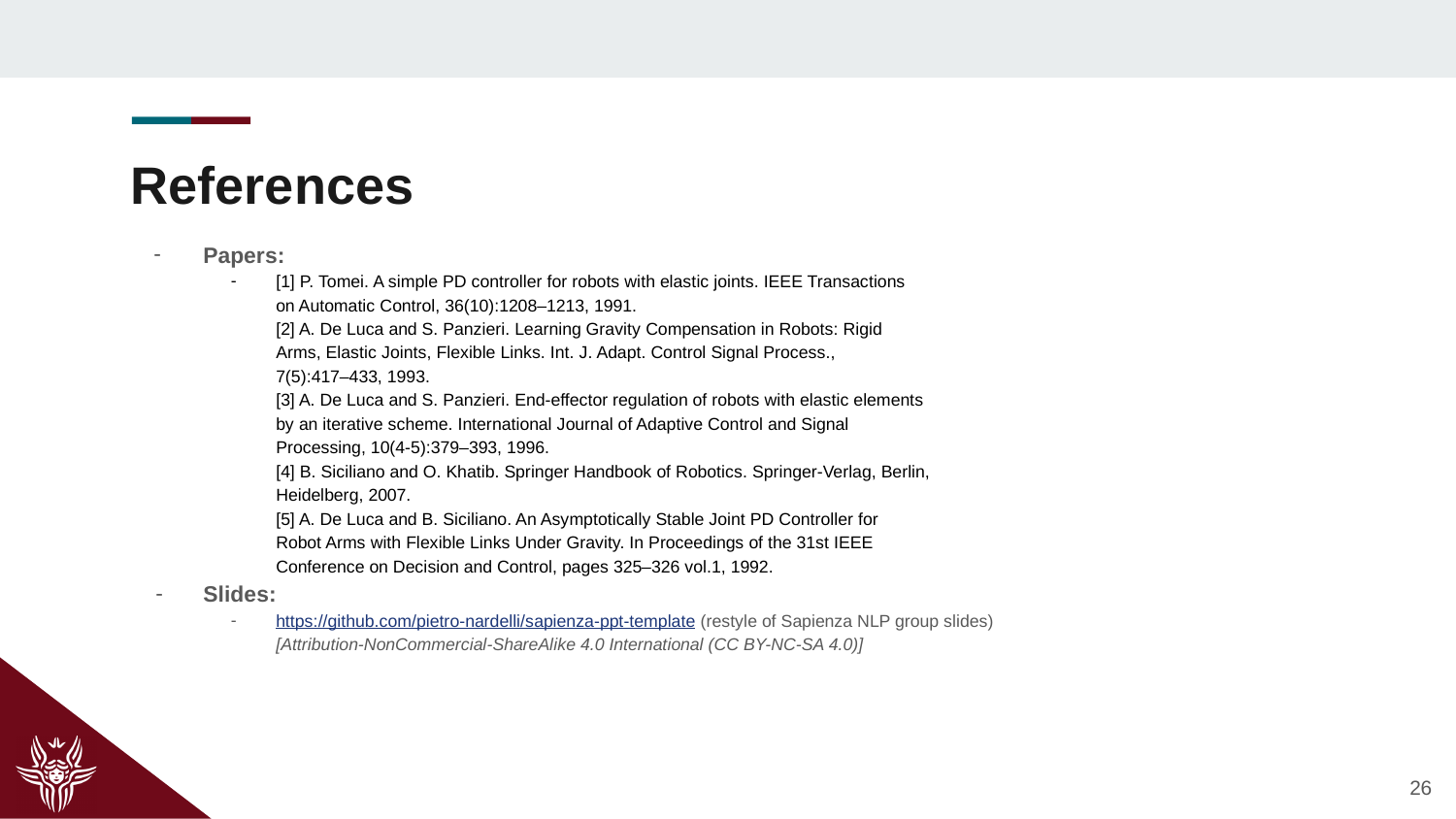

# References
Papers:
[1] P. Tomei. A simple PD controller for robots with elastic joints. IEEE Transactions
on Automatic Control, 36(10):1208–1213, 1991.
[2] A. De Luca and S. Panzieri. Learning Gravity Compensation in Robots: Rigid
Arms, Elastic Joints, Flexible Links. Int. J. Adapt. Control Signal Process.,
7(5):417–433, 1993.
[3] A. De Luca and S. Panzieri. End-effector regulation of robots with elastic elements
by an iterative scheme. International Journal of Adaptive Control and Signal
Processing, 10(4-5):379–393, 1996.
[4] B. Siciliano and O. Khatib. Springer Handbook of Robotics. Springer-Verlag, Berlin,
Heidelberg, 2007.
[5] A. De Luca and B. Siciliano. An Asymptotically Stable Joint PD Controller for
Robot Arms with Flexible Links Under Gravity. In Proceedings of the 31st IEEE
Conference on Decision and Control, pages 325–326 vol.1, 1992.
Slides:
https://github.com/pietro-nardelli/sapienza-ppt-template (restyle of Sapienza NLP group slides)
[Attribution-NonCommercial-ShareAlike 4.0 International (CC BY-NC-SA 4.0)]
26